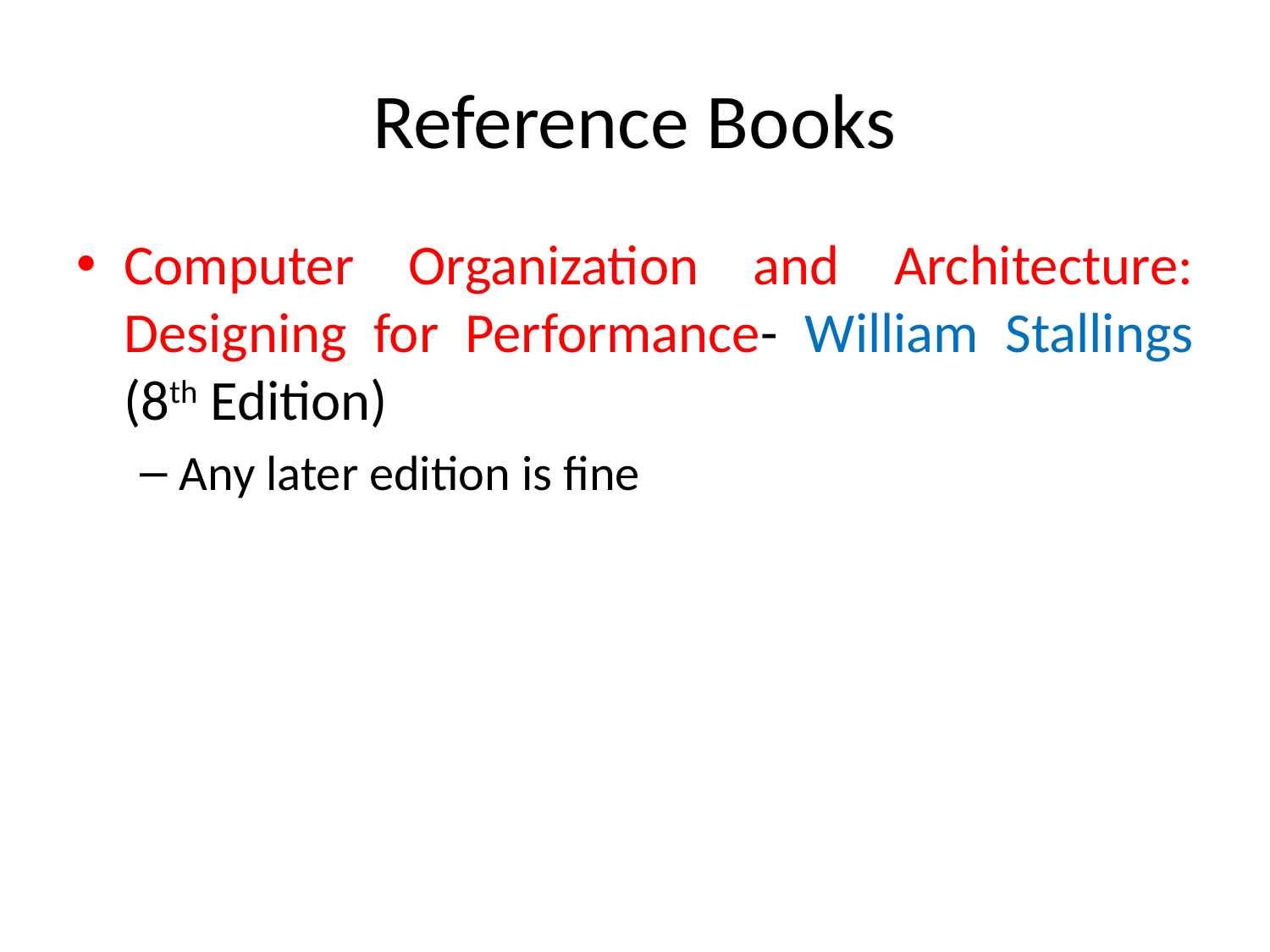

# Reference Books
Computer Organization and Architecture: Designing for Performance- William Stallings (8th Edition)
Any later edition is fine